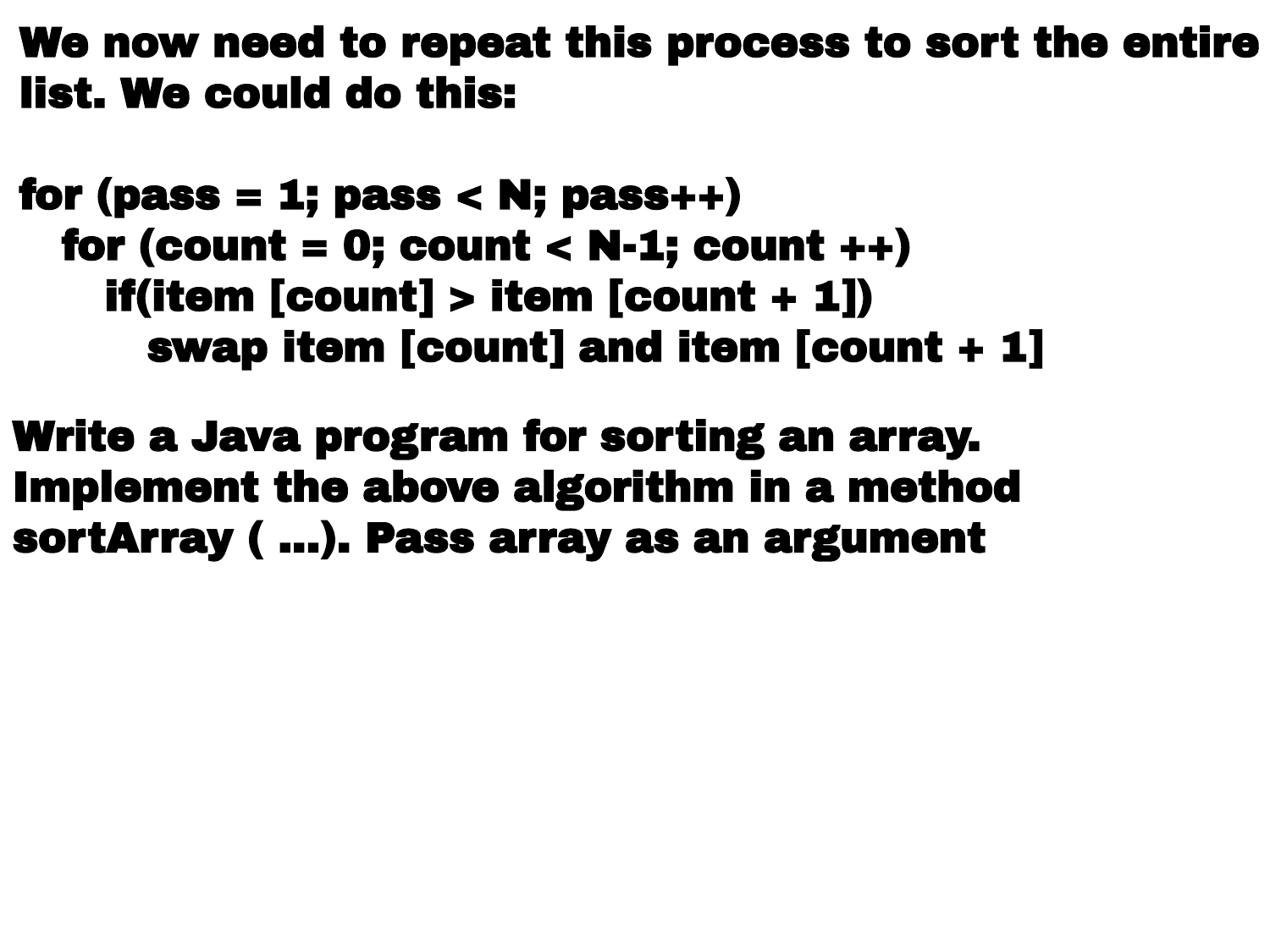

We now need to repeat this process to sort the entire
list. We could do this:

for (pass = 1; pass < N; pass++)
   for (count = 0; count < N-1; count ++)
      if(item [count] > item [count + 1])
         swap item [count] and item [count + 1]

Write a Java program for sorting an array.
Implement the above algorithm in a method
sortArray ( …). Pass array as an argument